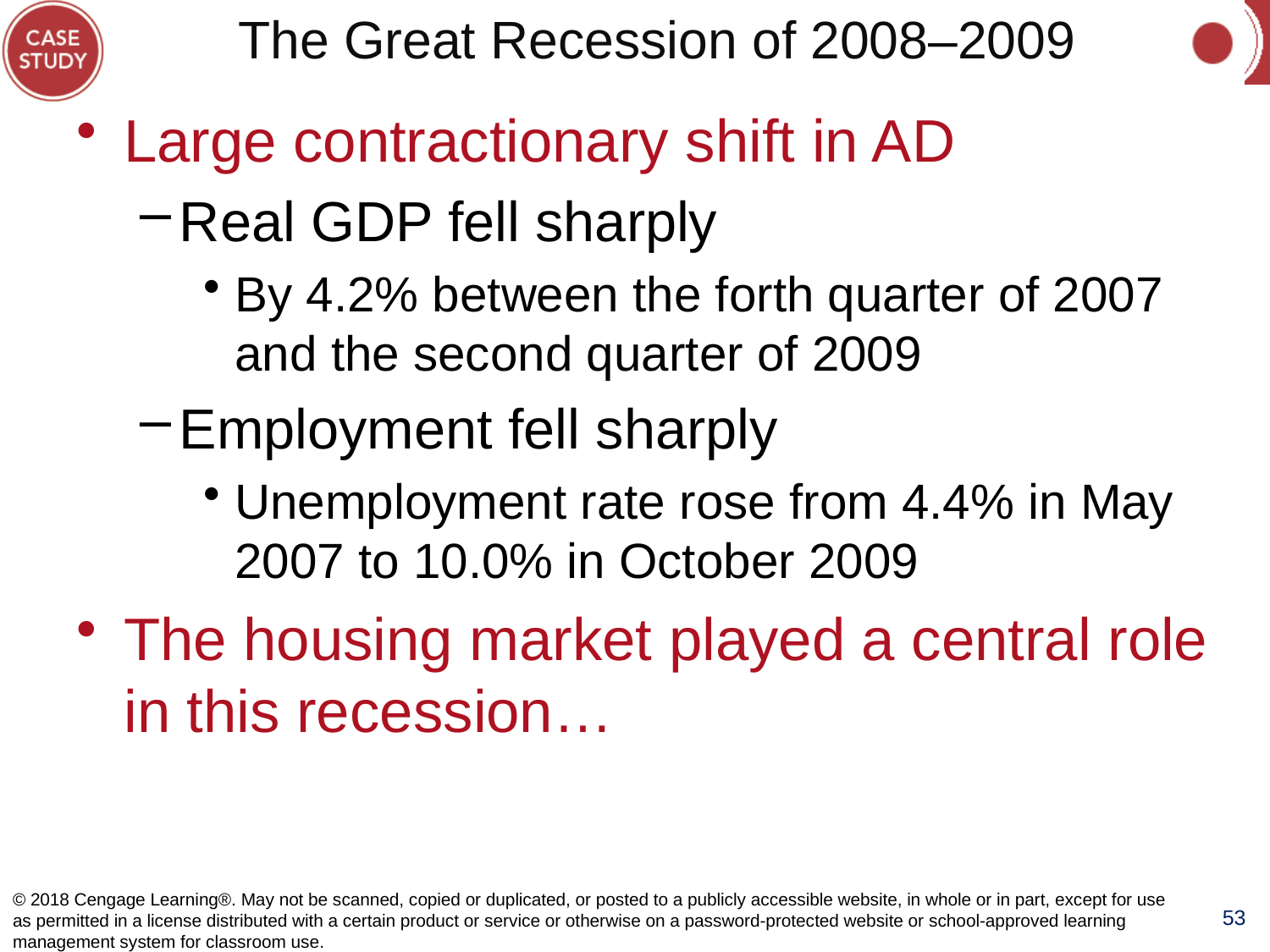

# The Great Recession of 2008–2009
Large contractionary shift in AD
Real GDP fell sharply
By 4.2% between the forth quarter of 2007 and the second quarter of 2009
Employment fell sharply
Unemployment rate rose from 4.4% in May 2007 to 10.0% in October 2009
The housing market played a central role in this recession…
© 2018 Cengage Learning®. May not be scanned, copied or duplicated, or posted to a publicly accessible website, in whole or in part, except for use as permitted in a license distributed with a certain product or service or otherwise on a password-protected website or school-approved learning management system for classroom use.
53